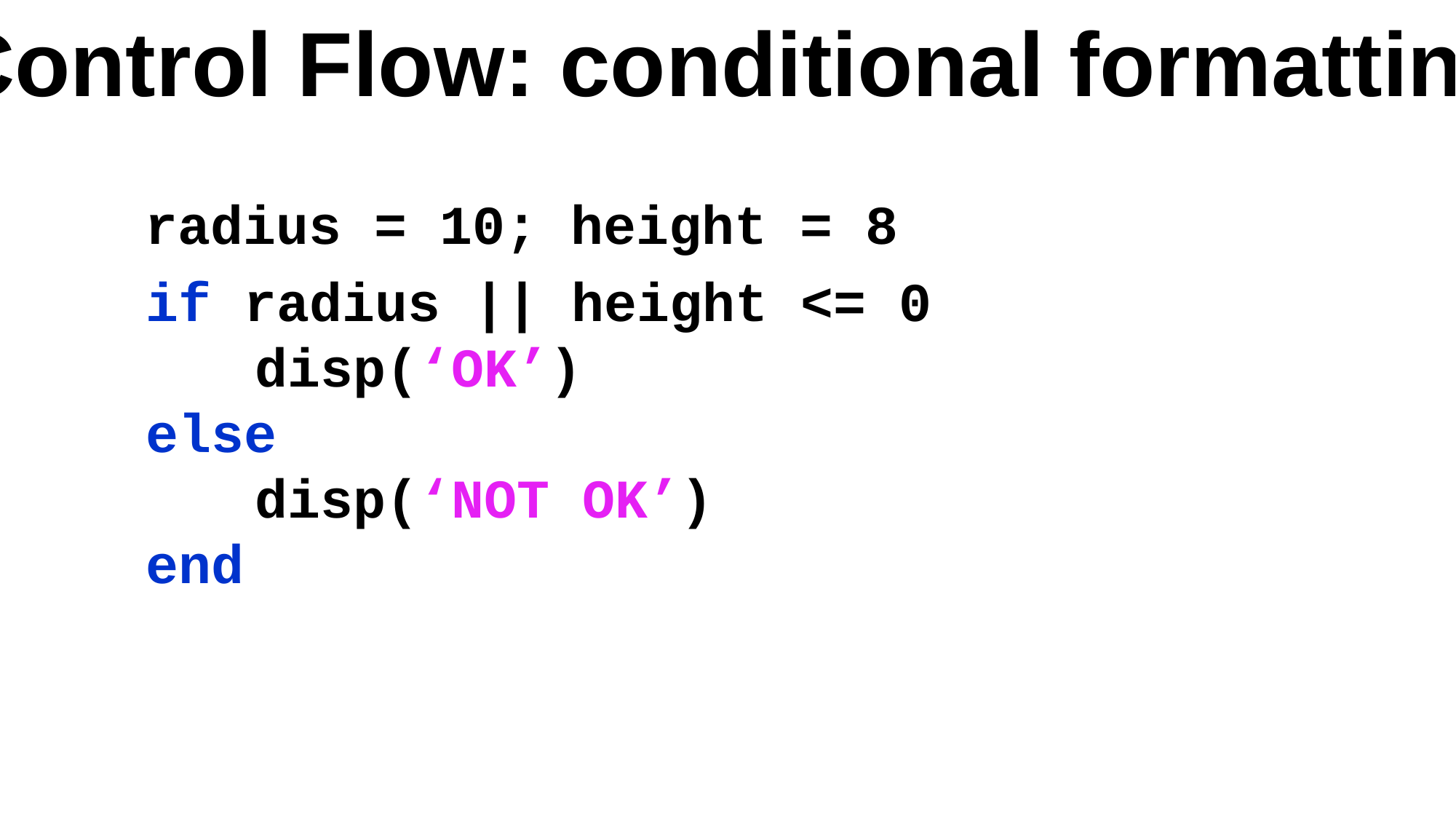

Control Flow: conditional formatting
radius = 10; height = 8
if radius || height <= 0
	disp(‘OK’)
else
	disp(‘NOT OK’)
end